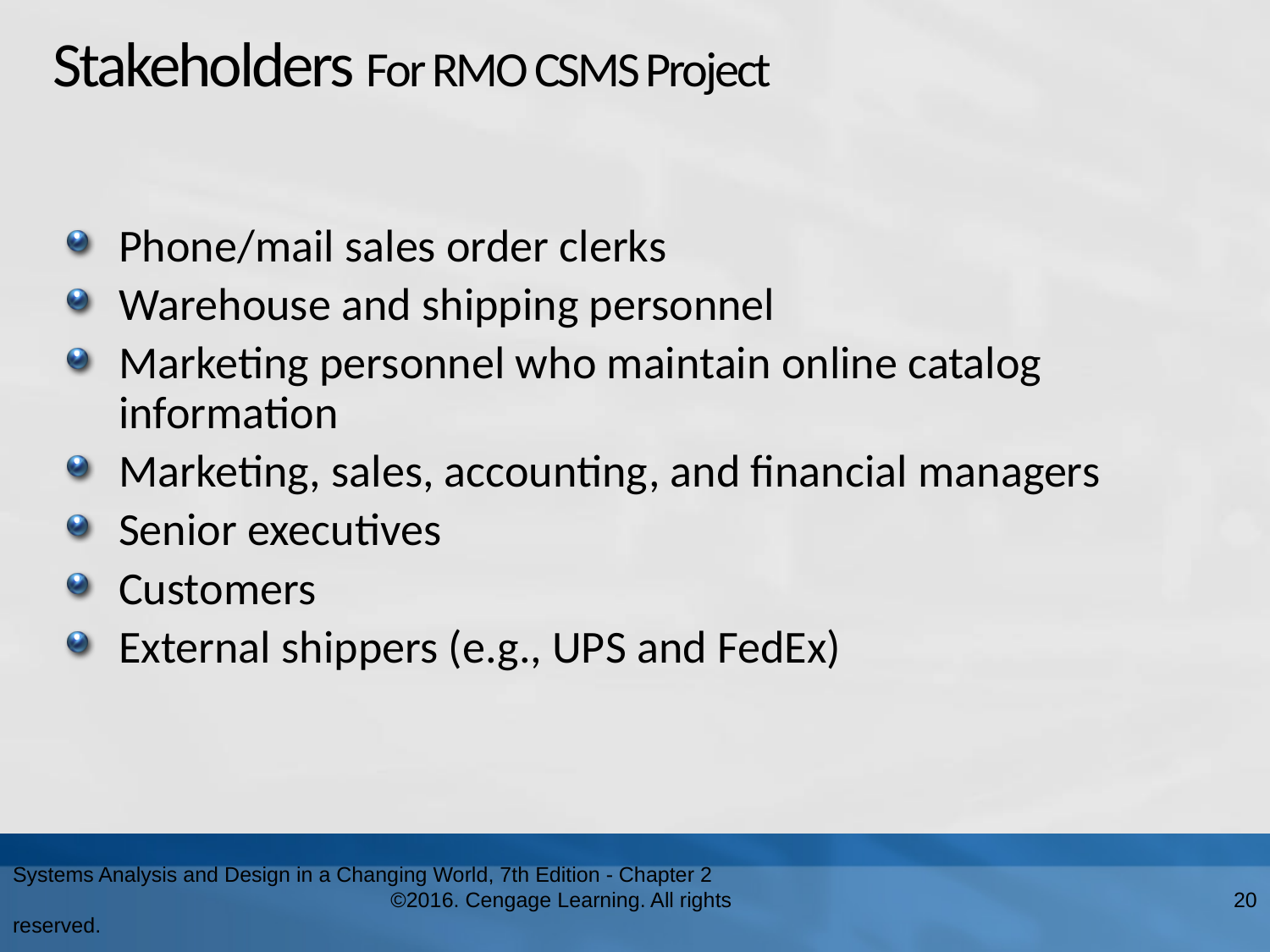

# Stakeholders For RMO CSMS Project
Phone/mail sales order clerks
Warehouse and shipping personnel
Marketing personnel who maintain online catalog information
Marketing, sales, accounting, and financial managers
Senior executives
Customers
External shippers (e.g., UPS and FedEx)
Systems Analysis and Design in a Changing World, 7th Edition - Chapter 2                                                                      ©2016. Cengage Learning. All rights reserved.
20